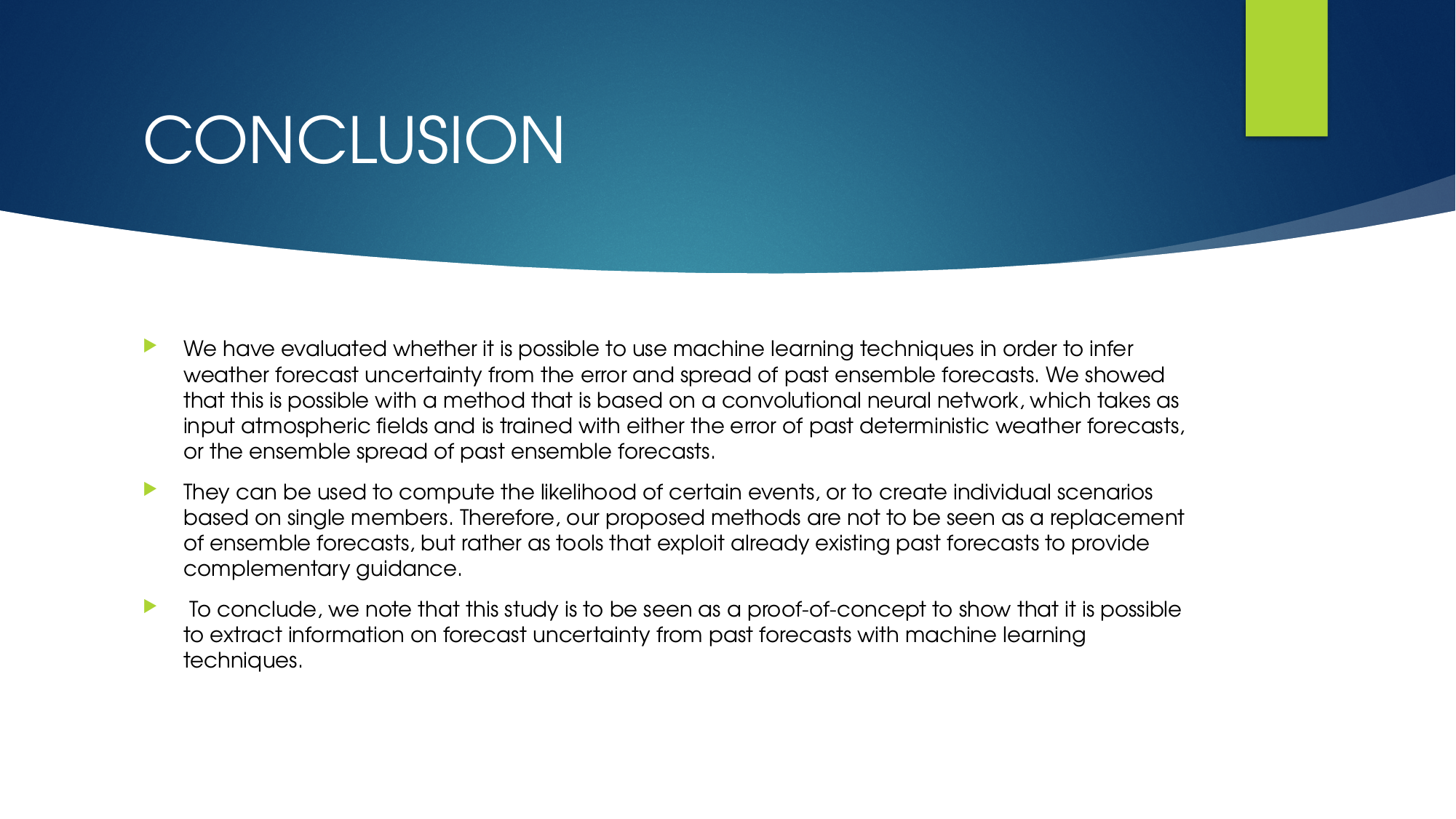

# CONCLUSION

We have evaluated whether it is possible to use machine learning techniques in order to infer weather forecast uncertainty from the error and spread of past ensemble forecasts. We showed that this is possible with a method that is based on a convolutional neural network, which takes as input atmospheric fields and is trained with either the error of past deterministic weather forecasts, or the ensemble spread of past ensemble forecasts.
They can be used to compute the likelihood of certain events, or to create individual scenarios based on single members. Therefore, our proposed methods are not to be seen as a replacement of ensemble forecasts, but rather as tools that exploit already existing past forecasts to provide complementary guidance.
 To conclude, we note that this study is to be seen as a proof-of-concept to show that it is possible to extract information on forecast uncertainty from past forecasts with machine learning techniques.